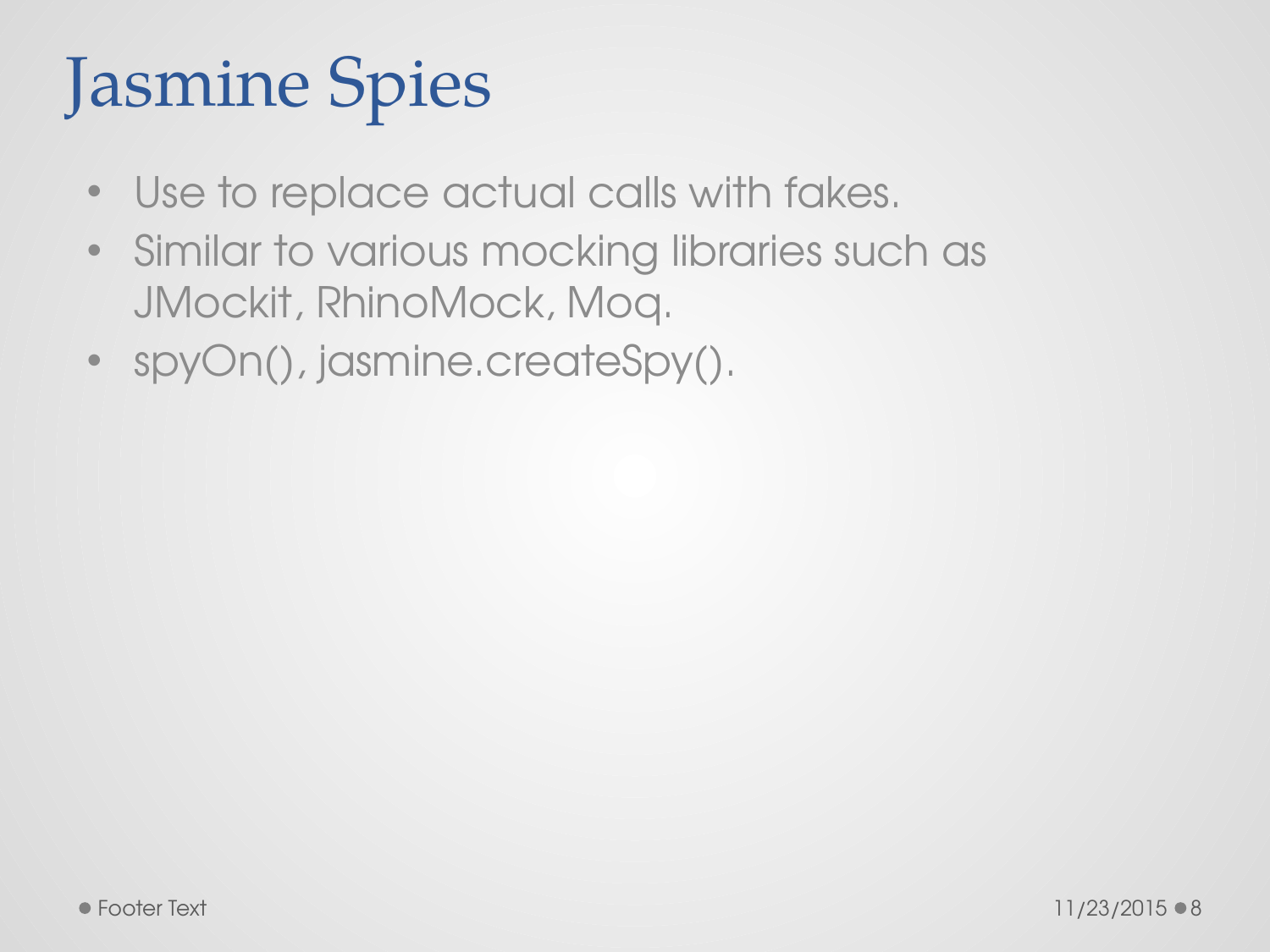

# Jasmine Spies
Use to replace actual calls with fakes.
Similar to various mocking libraries such as JMockit, RhinoMock, Moq.
spyOn(), jasmine.createSpy().

Footer Text
11/23/2015
8